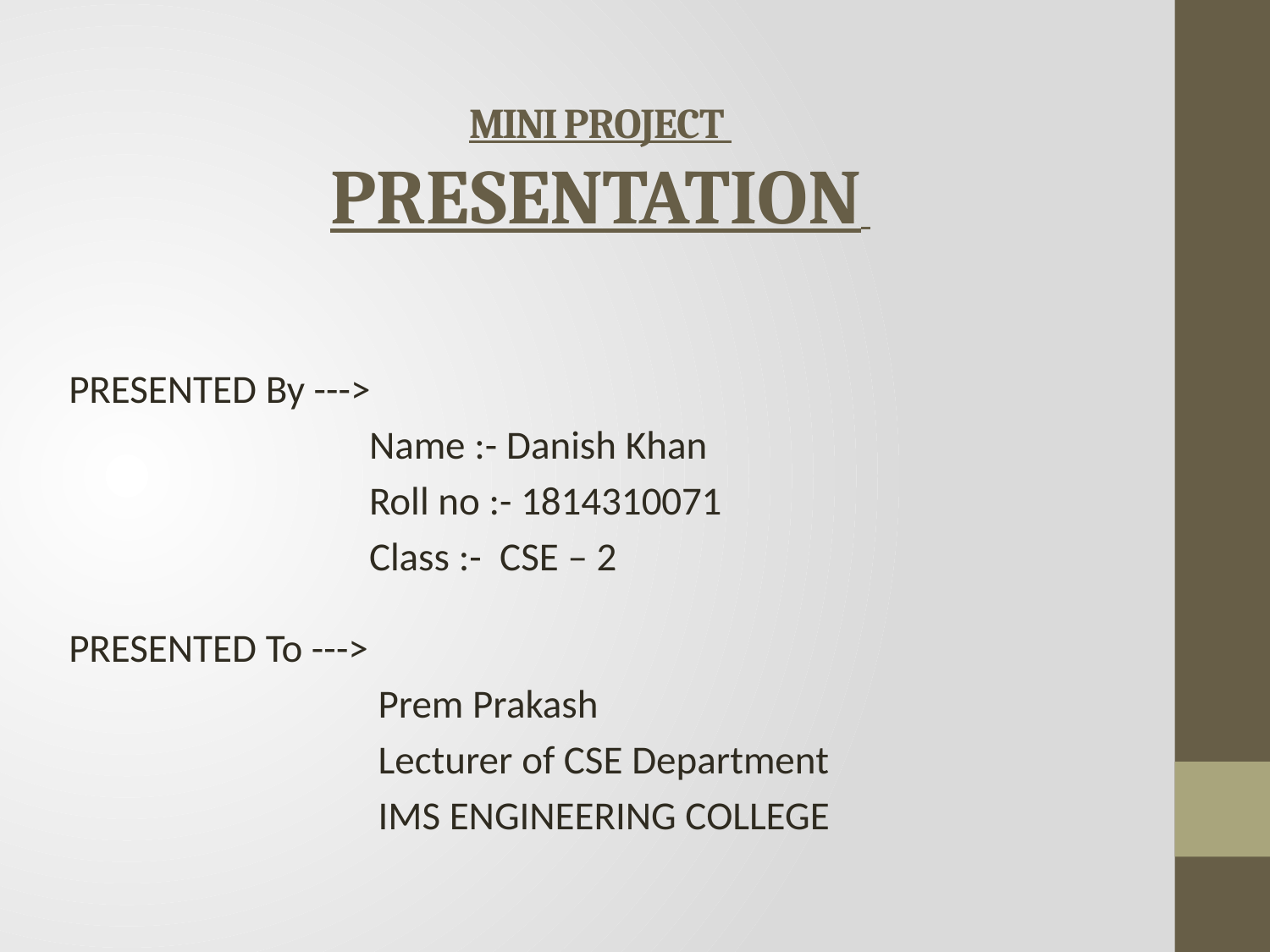

# MINI PROJECT  PRESENTATION
PRESENTED By --->
                                 Name :- Danish Khan
                                 Roll no :- 1814310071
                                 Class :-  CSE – 2

PRESENTED To --->
                                  Prem Prakash
                                  Lecturer of CSE Department
                                  IMS ENGINEERING COLLEGE